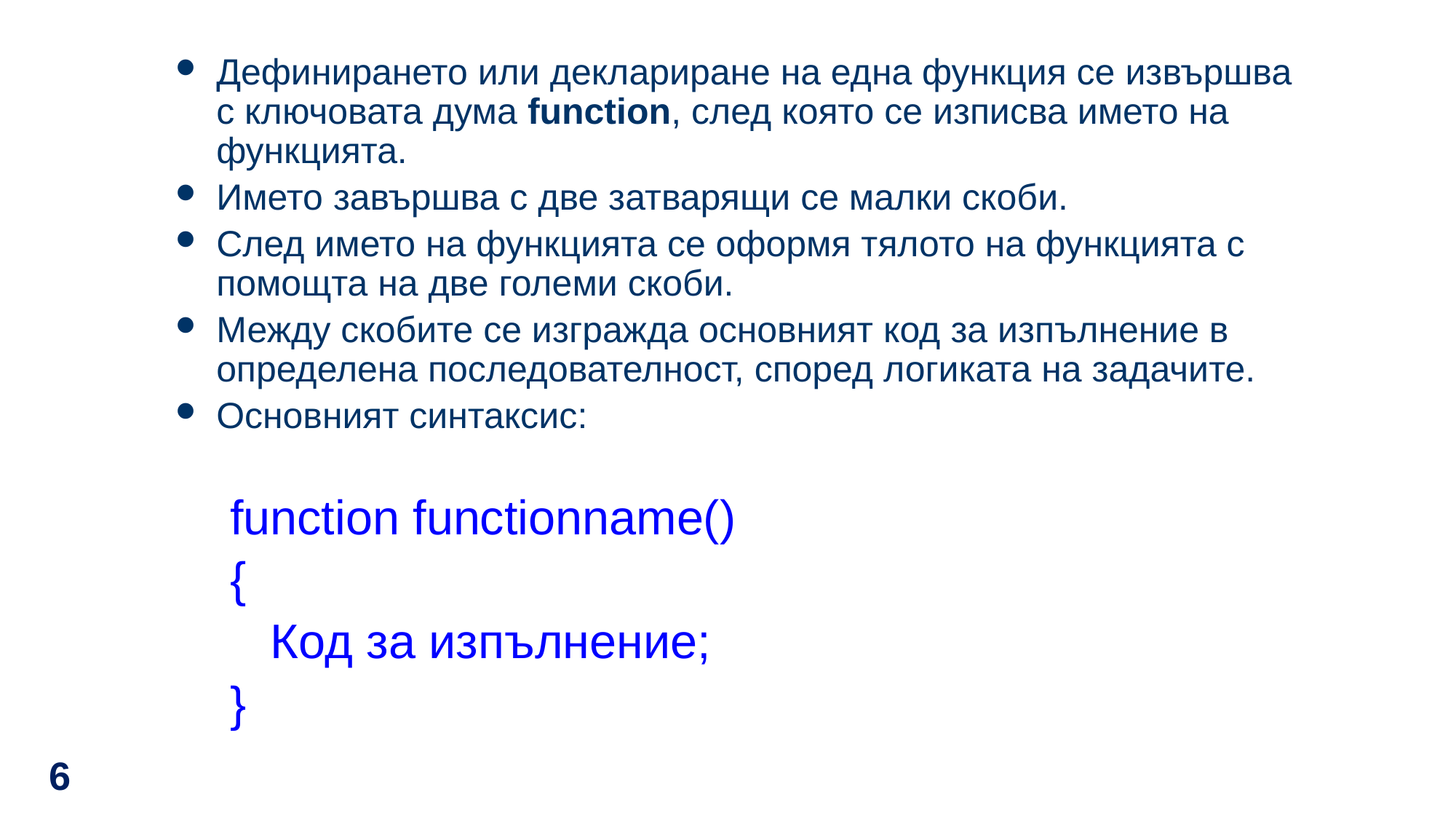

#
Дефинирането или деклариране на една функция се извършва с ключовата дума function, след която се изписва името на функцията.
Името завършва с две затварящи се малки скоби.
След името на функцията се оформя тялото на функцията с помощта на две големи скоби.
Между скобите се изгражда основният код за изпълнение в определена последователност, според логиката на задачите.
Основният синтаксис:

function functionname()
{
   Код за изпълнение;
}
6